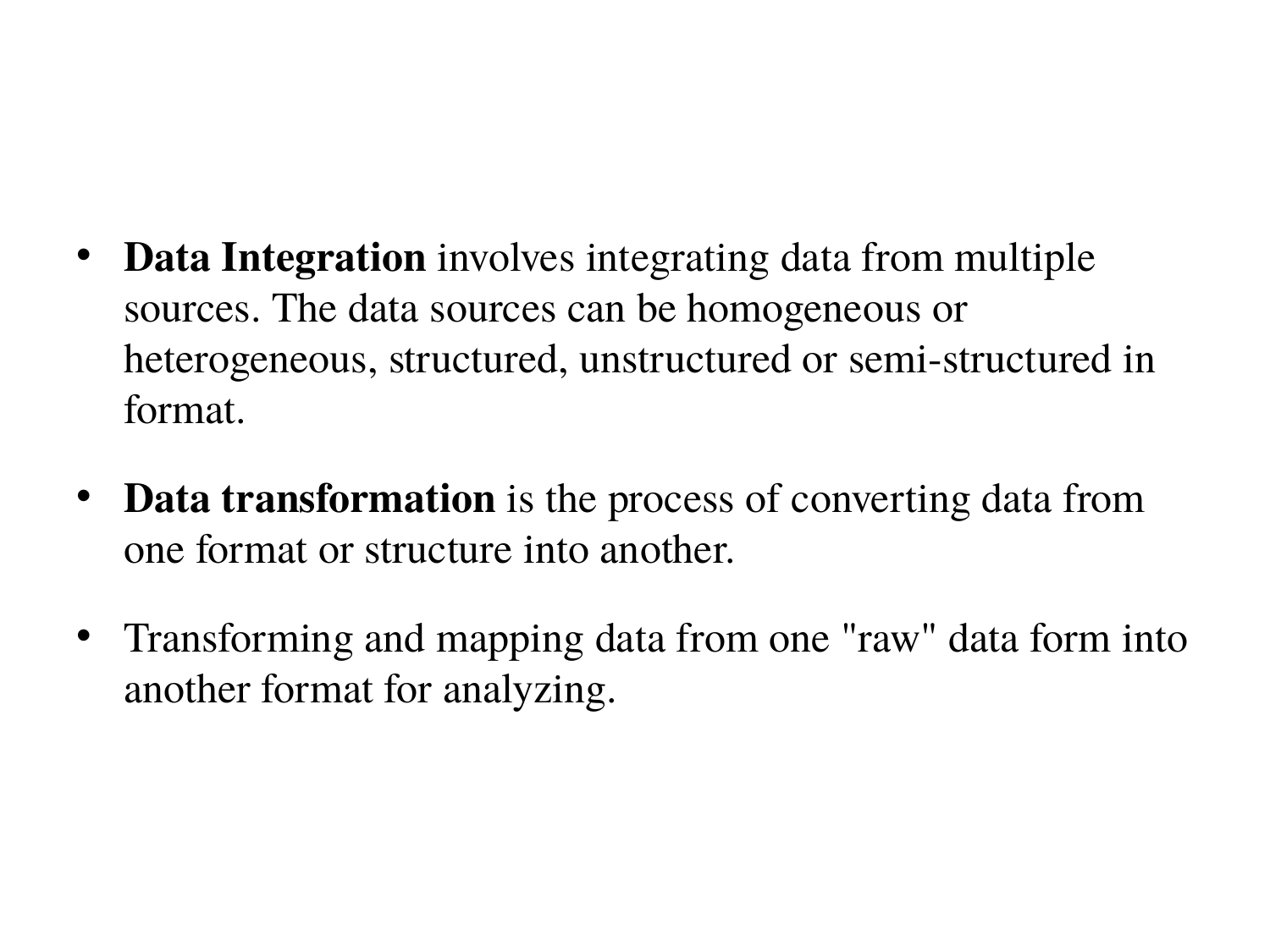

#
Data Integration involves integrating data from multiple sources. The data sources can be homogeneous or heterogeneous, structured, unstructured or semi-structured in format.

Data transformation is the process of converting data from one format or structure into another.

Transforming and mapping data from one "raw" data form into another format for analyzing.